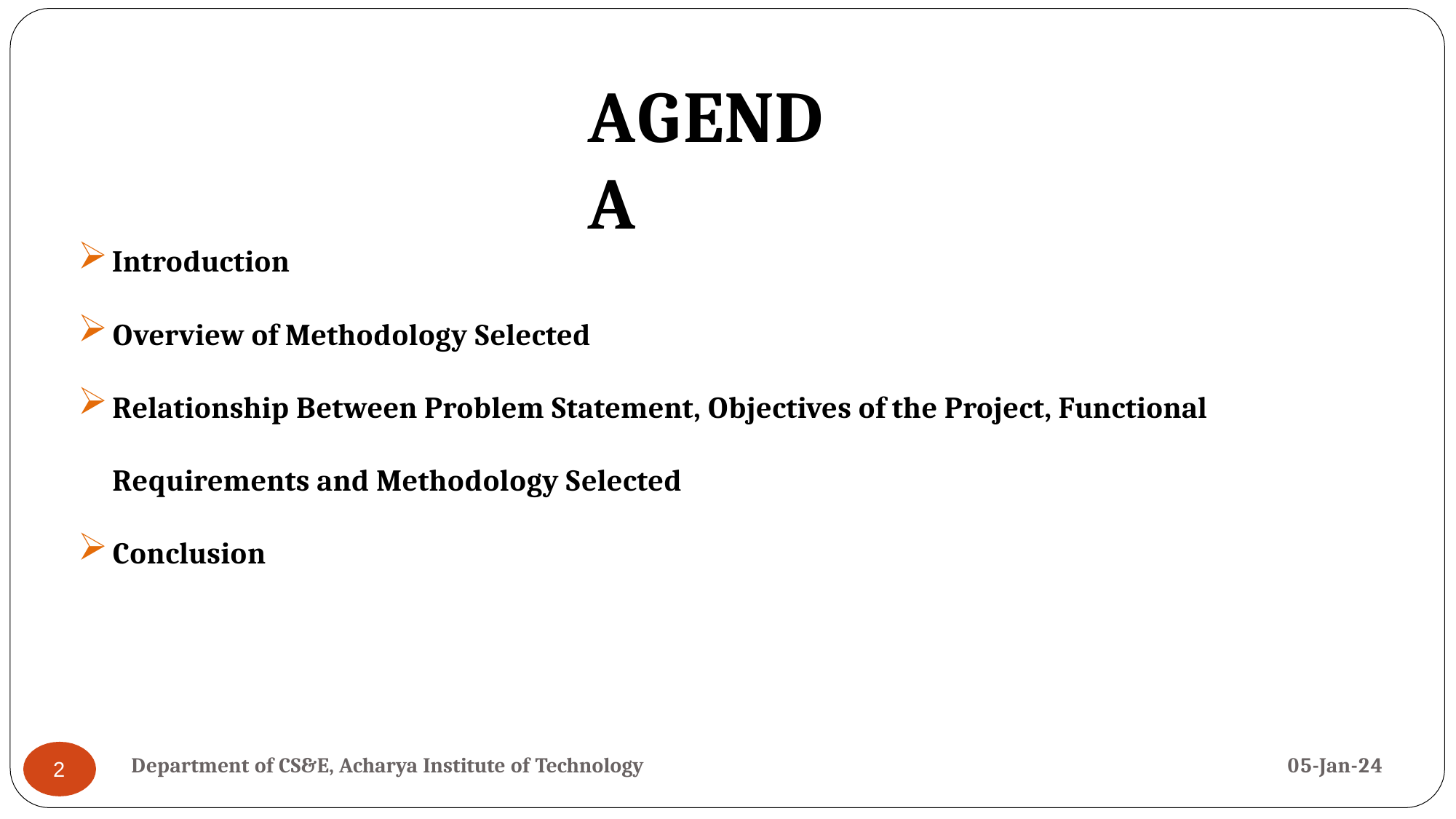

# AGENDA
Introduction
Overview of Methodology Selected
Relationship Between Problem Statement, Objectives of the Project, Functional Requirements and Methodology Selected
Conclusion

Department of CS&E, Acharya Institute of Technology
05-Jan-24
2